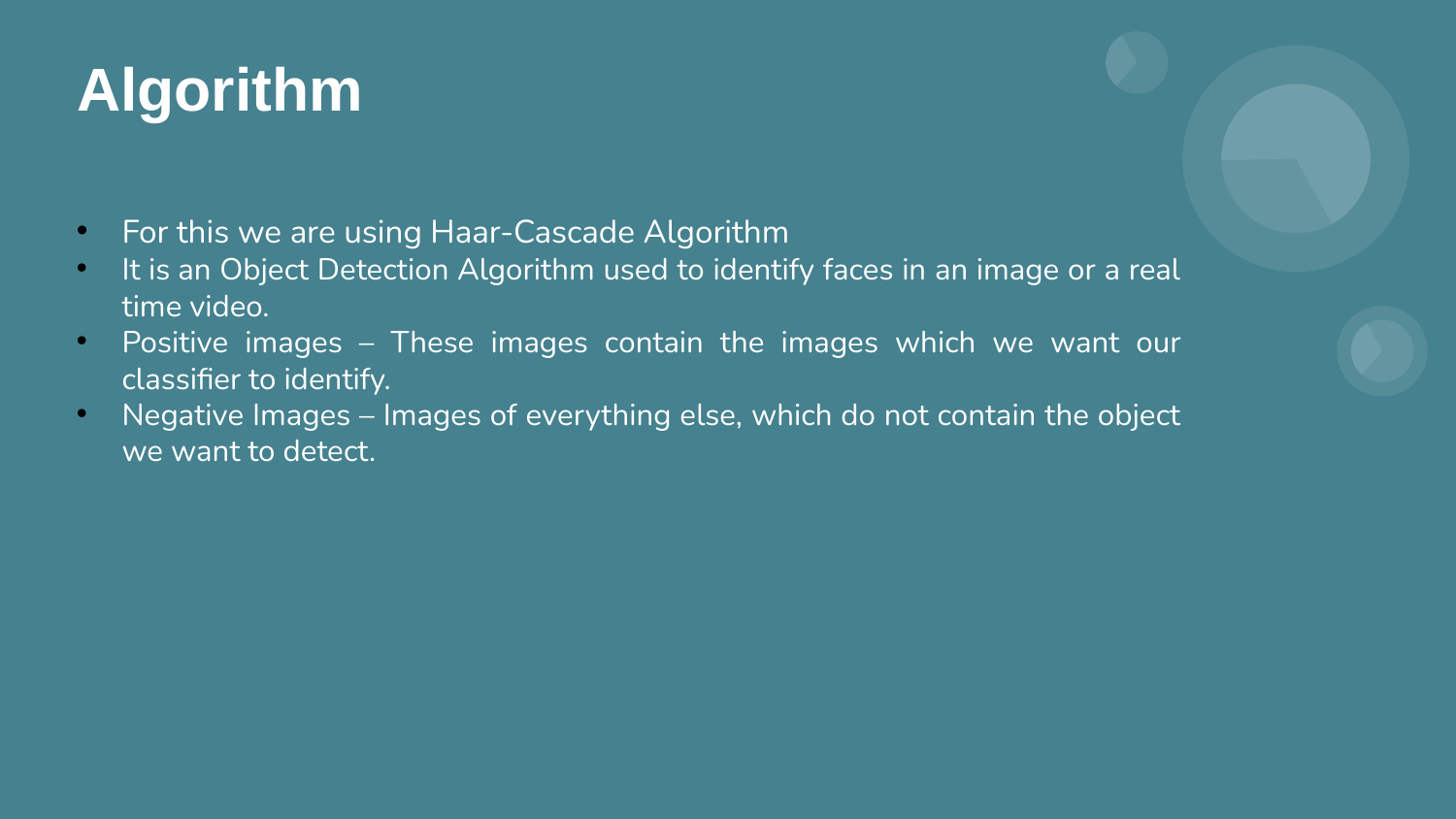

# Algorithm
For this we are using Haar-Cascade Algorithm
It is an Object Detection Algorithm used to identify faces in an image or a real time video.
Positive images – These images contain the images which we want our classifier to identify.
Negative Images – Images of everything else, which do not contain the object we want to detect.